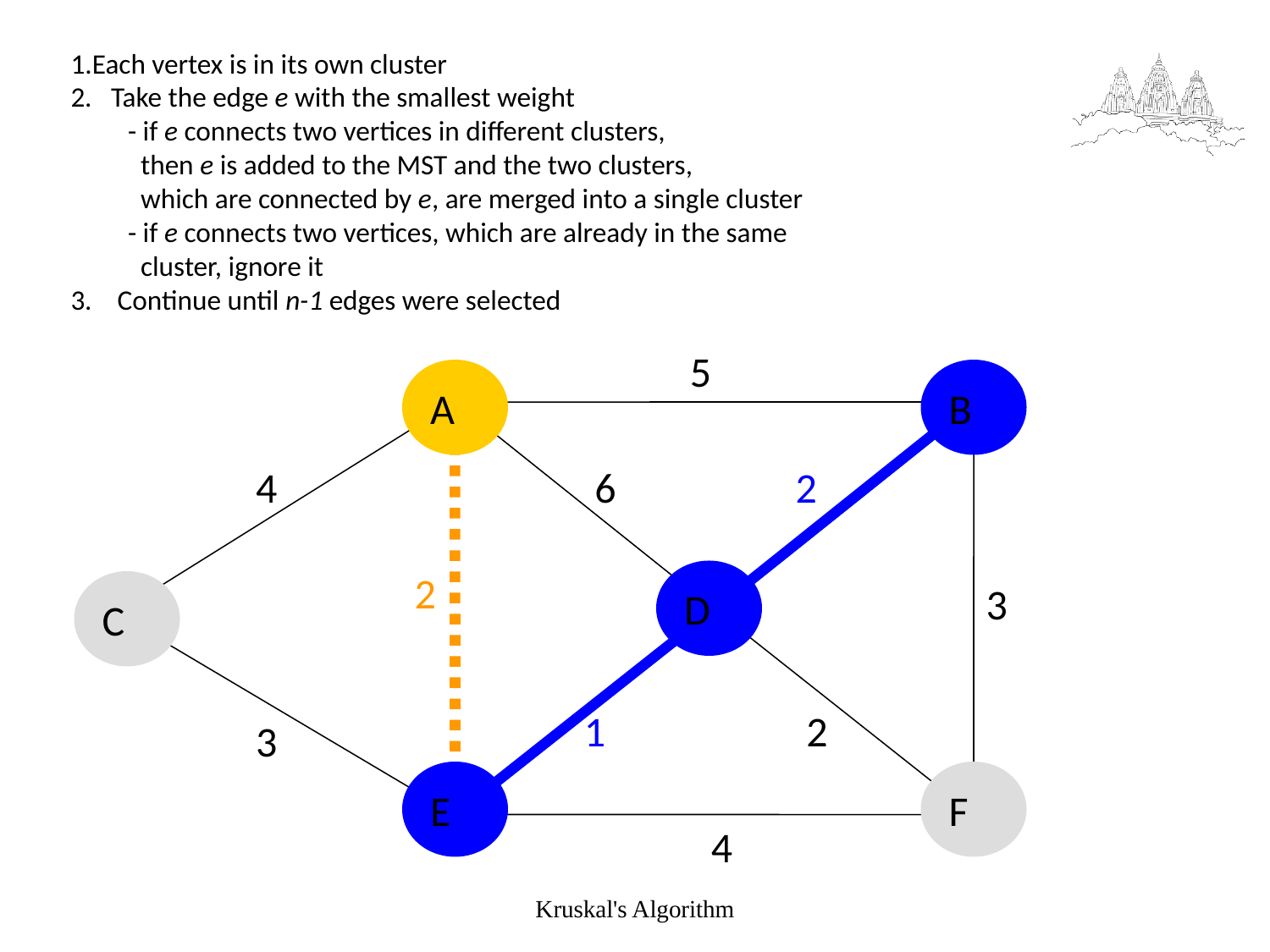

Each vertex is in its own cluster
2.   Take the edge e with the smallest weight
         - if e connects two vertices in different clusters,
           then e is added to the MST and the two clusters,
           which are connected by e, are merged into a single cluster
         - if e connects two vertices, which are already in the same
           cluster, ignore it
3.    Continue until n-1 edges were selected
5
A
B

4
6
2
2
D
C
3

1
2
3
E
F

4
Kruskal's Algorithm